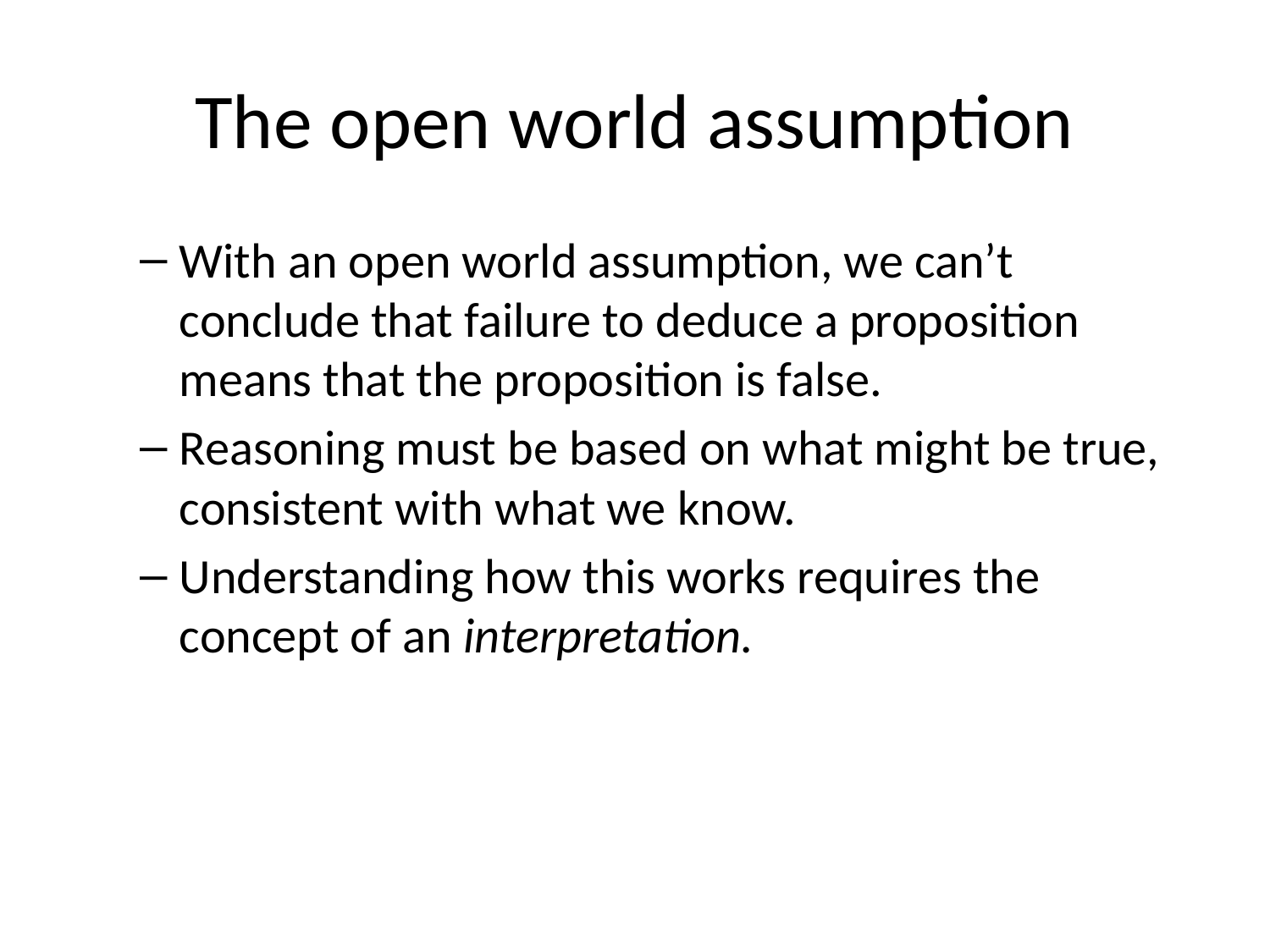

# The open world assumption
With an open world assumption, we can’t conclude that failure to deduce a proposition means that the proposition is false.
Reasoning must be based on what might be true, consistent with what we know.
Understanding how this works requires the concept of an interpretation.